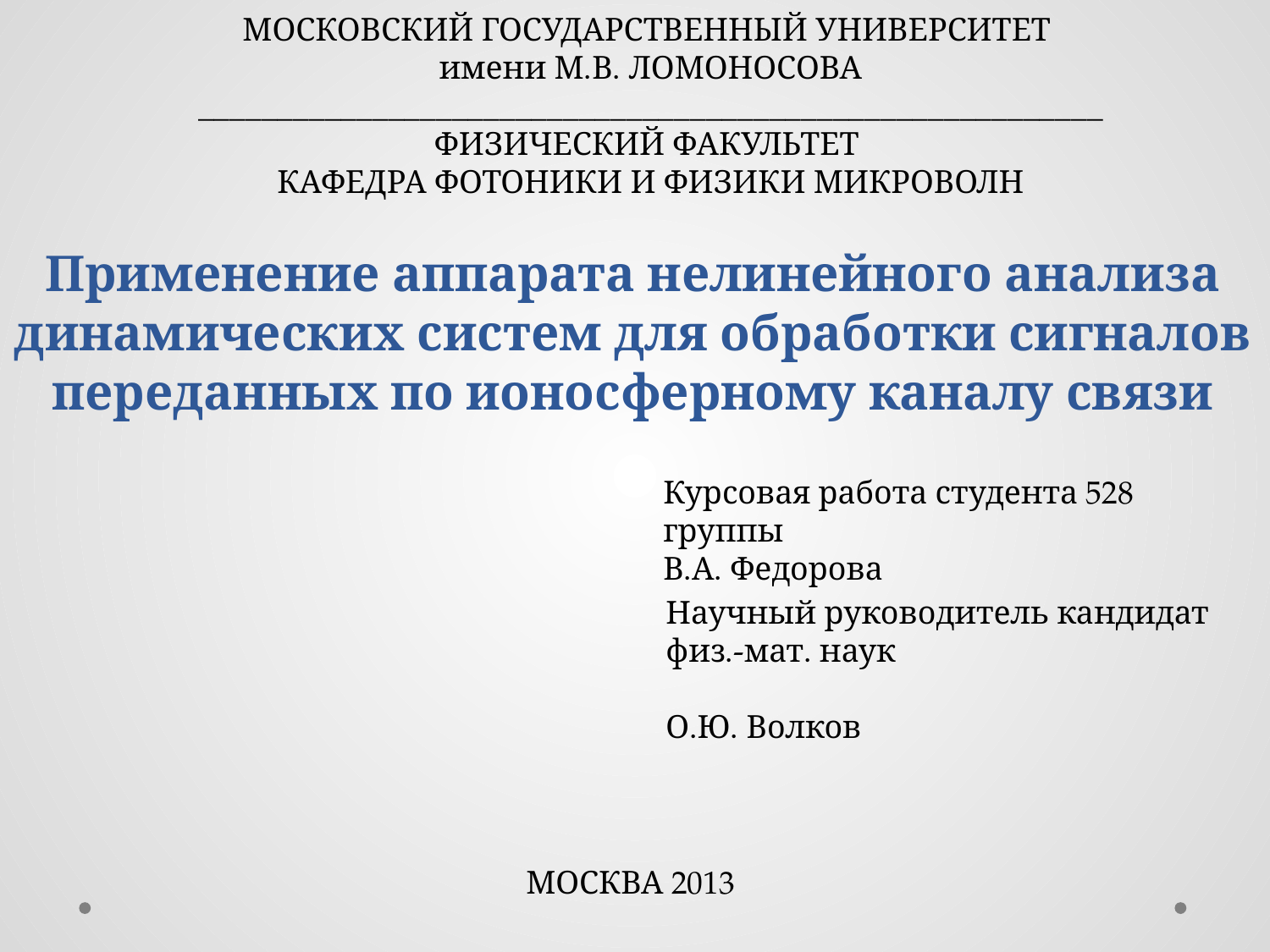

МОСКОВСКИЙ ГОСУДАРСТВЕННЫЙ УНИВЕРСИТЕТ
имени М.В. ЛОМОНОСОВА
_________________________________________________________
ФИЗИЧЕСКИЙ ФАКУЛЬТЕТ
КАФЕДРА ФОТОНИКИ И ФИЗИКИ МИКРОВОЛН
Применение аппарата нелинейного анализа динамических систем для обработки сигналов переданных по ионосферному каналу связи
Курсовая работа студента 528 группы
В.А. Федорова
Научный руководитель кандидат физ.-мат. наук

О.Ю. Волков
МОСКВА 2013